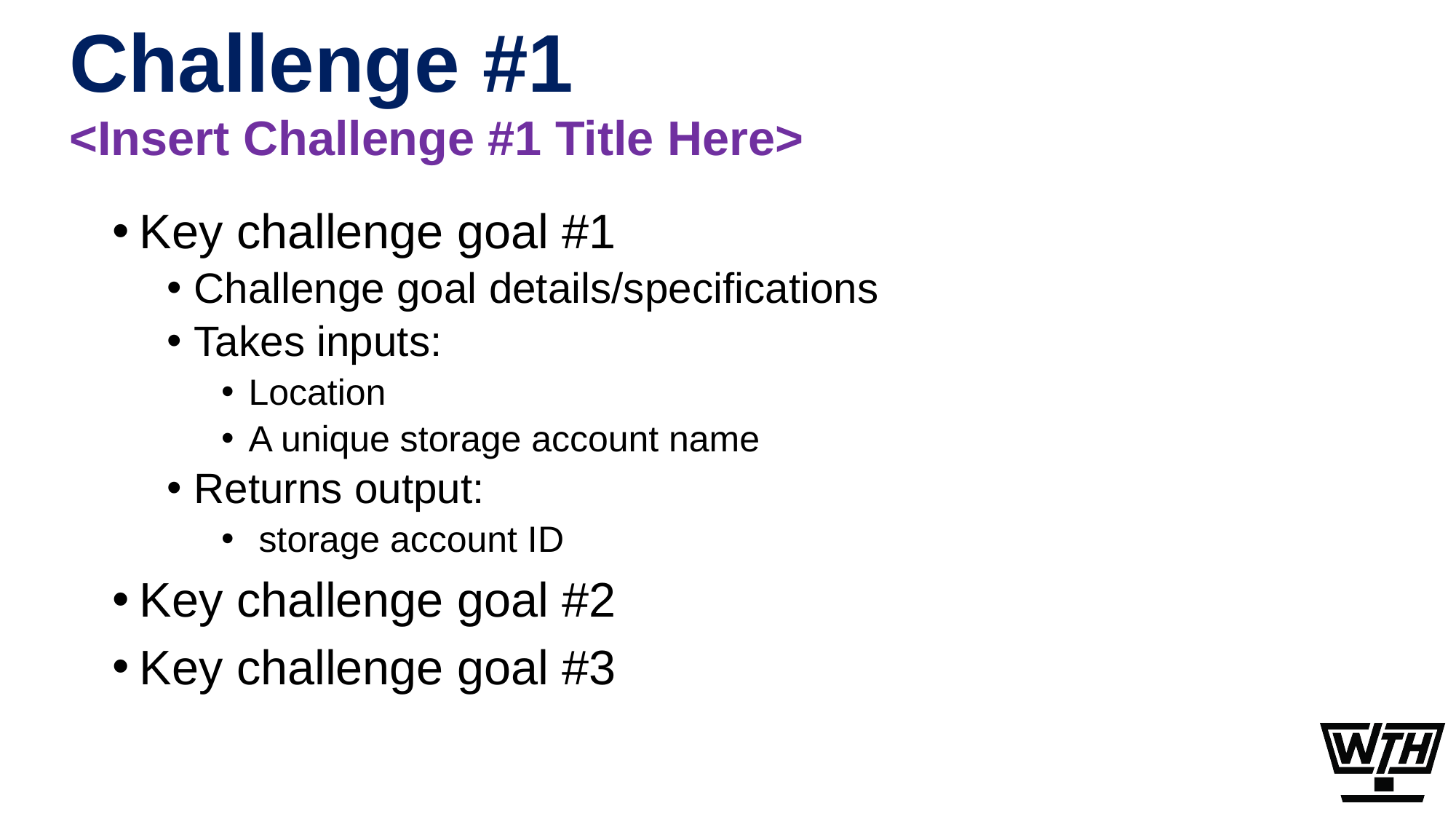

# Challenge #1
<Insert Challenge #1 Title Here>

Key challenge goal #1
Challenge goal details/specifications
Takes inputs:
Location
A unique storage account name
Returns output:
 storage account ID
Key challenge goal #2
Key challenge goal #3